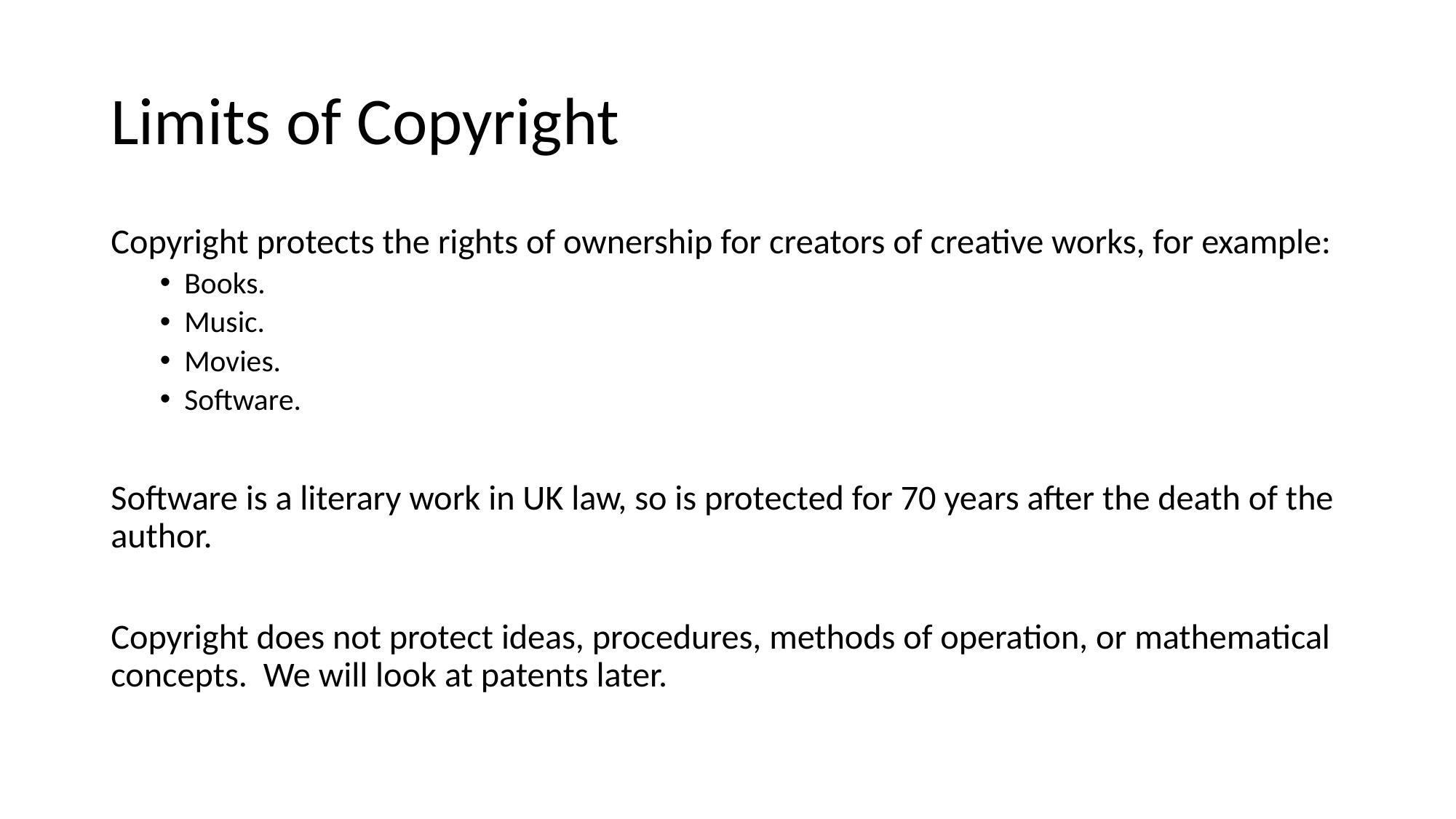

# Limits of Copyright
Copyright protects the rights of ownership for creators of creative works, for example:
Books.
Music.
Movies.
Software.

Software is a literary work in UK law, so is protected for 70 years after the death of the author.

Copyright does not protect ideas, procedures, methods of operation, or mathematical concepts.  We will look at patents later.